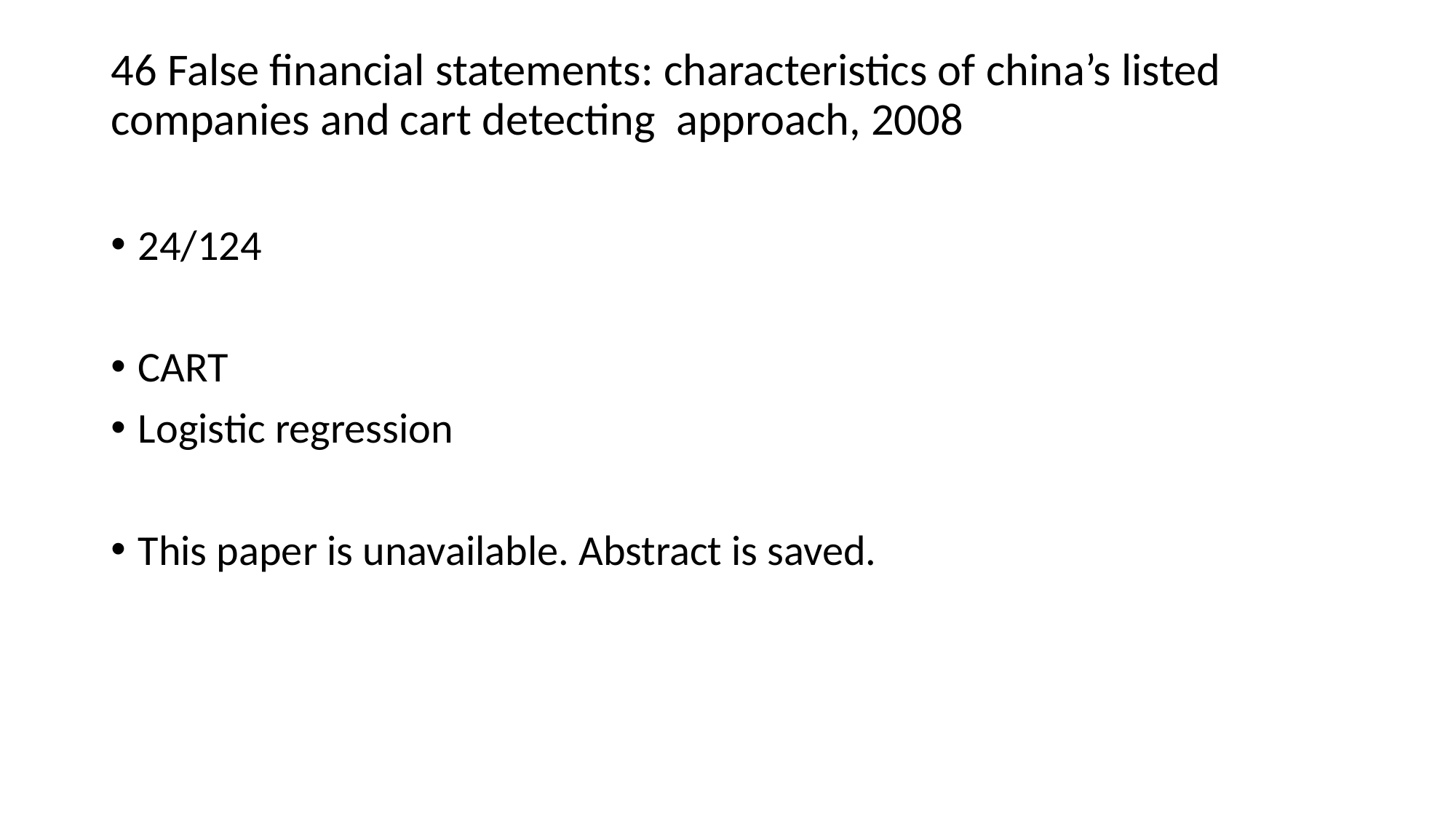

# 46 False financial statements: characteristics of china’s listed companies and cart detecting  approach, 2008
24/124

CART
Logistic regression

This paper is unavailable. Abstract is saved.